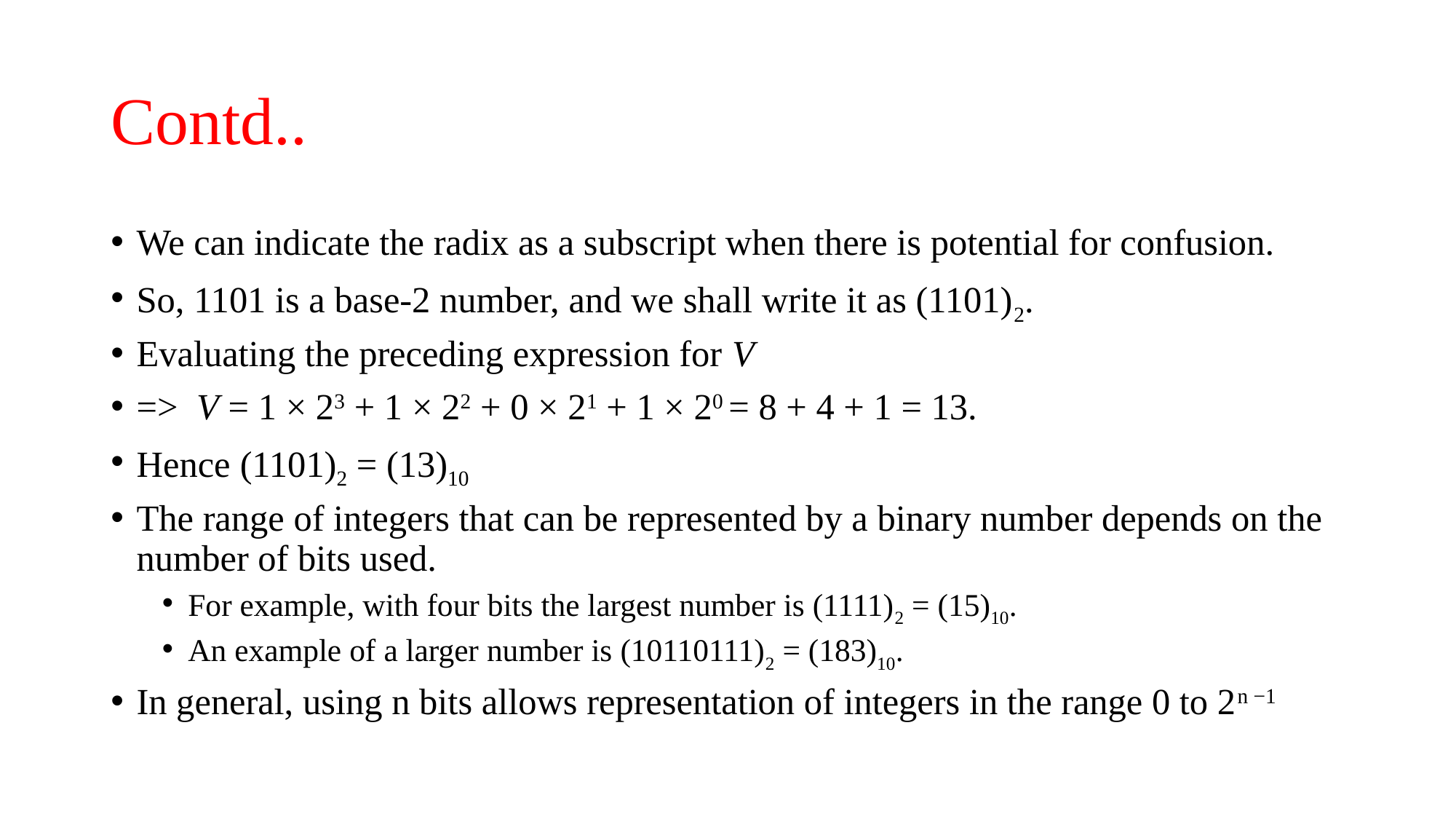

# Contd..
We can indicate the radix as a subscript when there is potential for confusion.
So, 1101 is a base-2 number, and we shall write it as (1101)2.
Evaluating the preceding expression for V
=>  V = 1 × 23 + 1 × 22 + 0 × 21 + 1 × 20 = 8 + 4 + 1 = 13.
Hence (1101)2 = (13)10
The range of integers that can be represented by a binary number depends on the number of bits used.
For example, with four bits the largest number is (1111)2 = (15)10.
An example of a larger number is (10110111)2 = (183)10.
In general, using n bits allows representation of integers in the range 0 to 2n −1